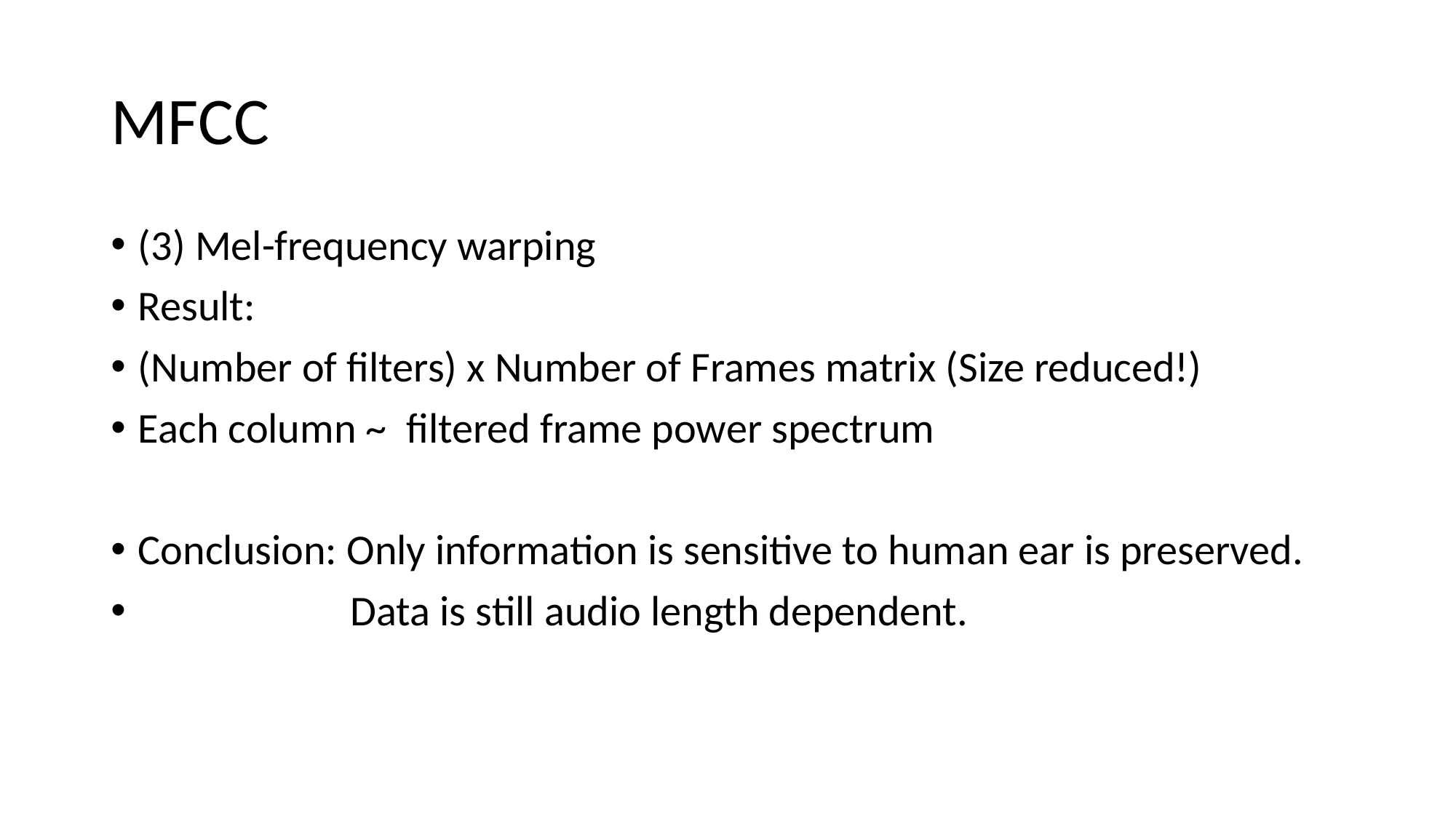

# MFCC
(3) Mel-frequency warping
Result:
(Number of filters) x Number of Frames matrix (Size reduced!)
Each column ~  filtered frame power spectrum

Conclusion: Only information is sensitive to human ear is preserved.
                      Data is still audio length dependent.